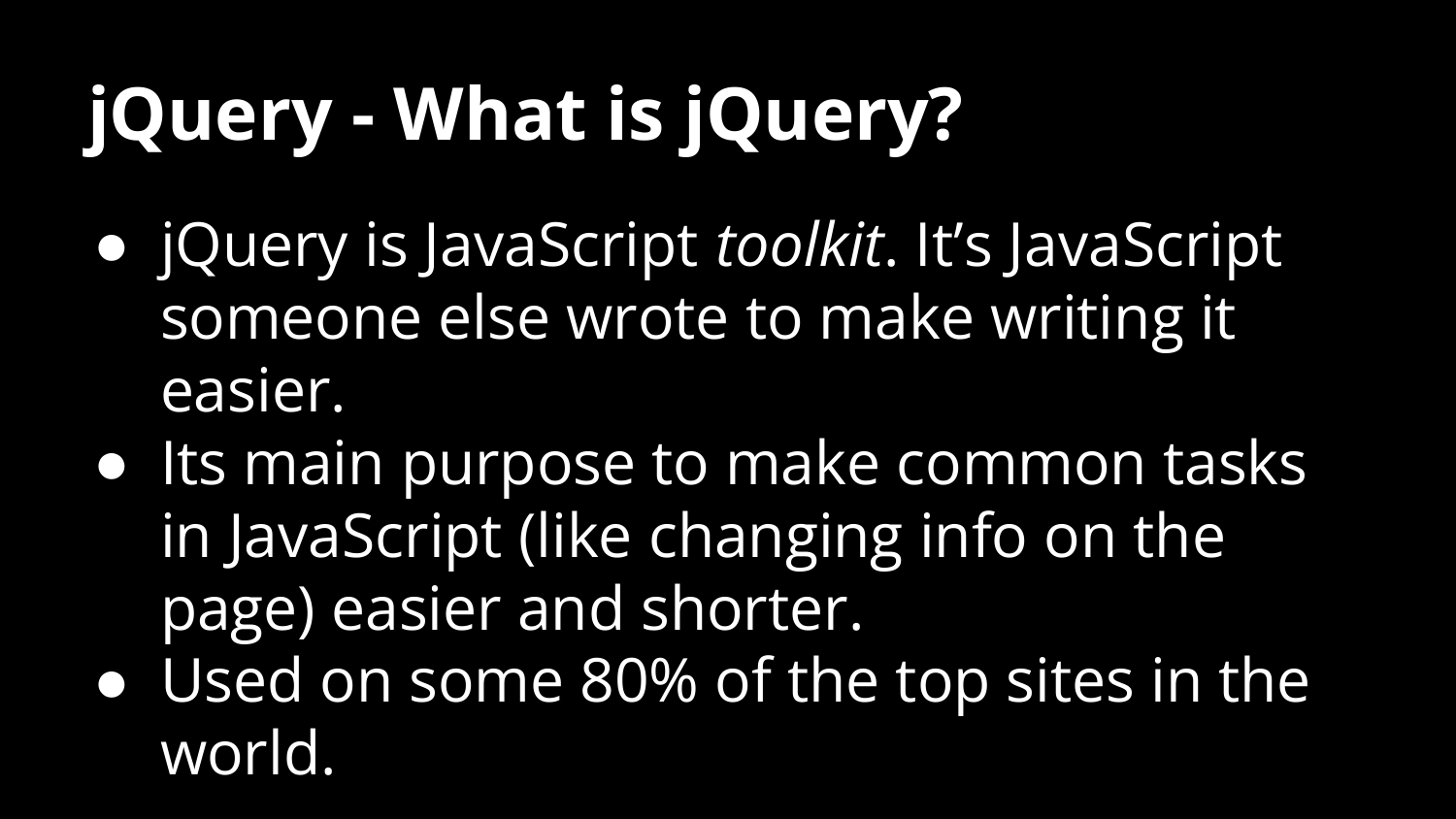

# jQuery - What is jQuery?
jQuery is JavaScript toolkit. It’s JavaScript someone else wrote to make writing it easier.
Its main purpose to make common tasks in JavaScript (like changing info on the page) easier and shorter.
Used on some 80% of the top sites in the world.